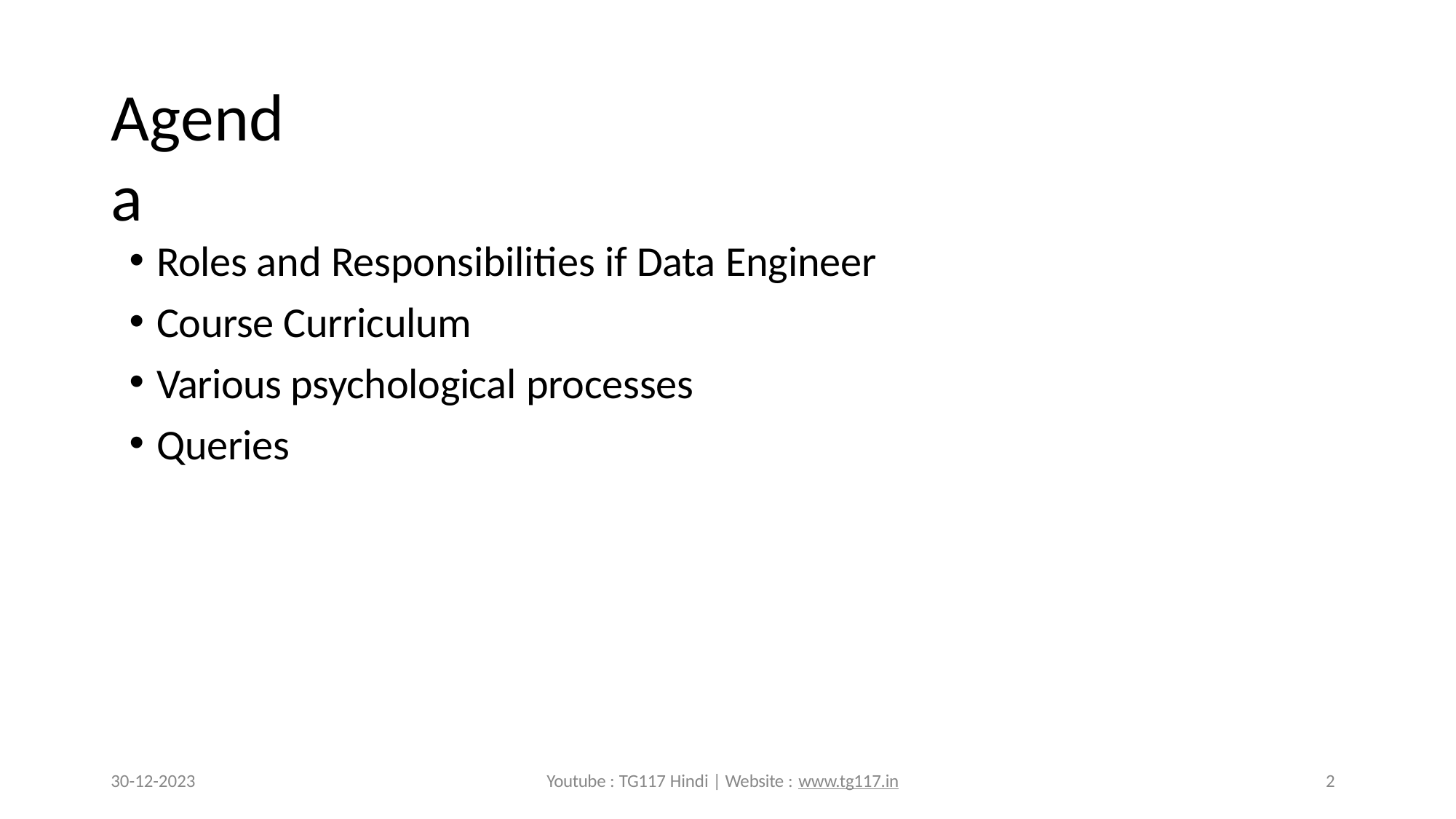

# Agenda
Roles and Responsibilities if Data Engineer
Course Curriculum
Various psychological processes
Queries
30-12-2023
Youtube : TG117 Hindi | Website : www.tg117.in
2